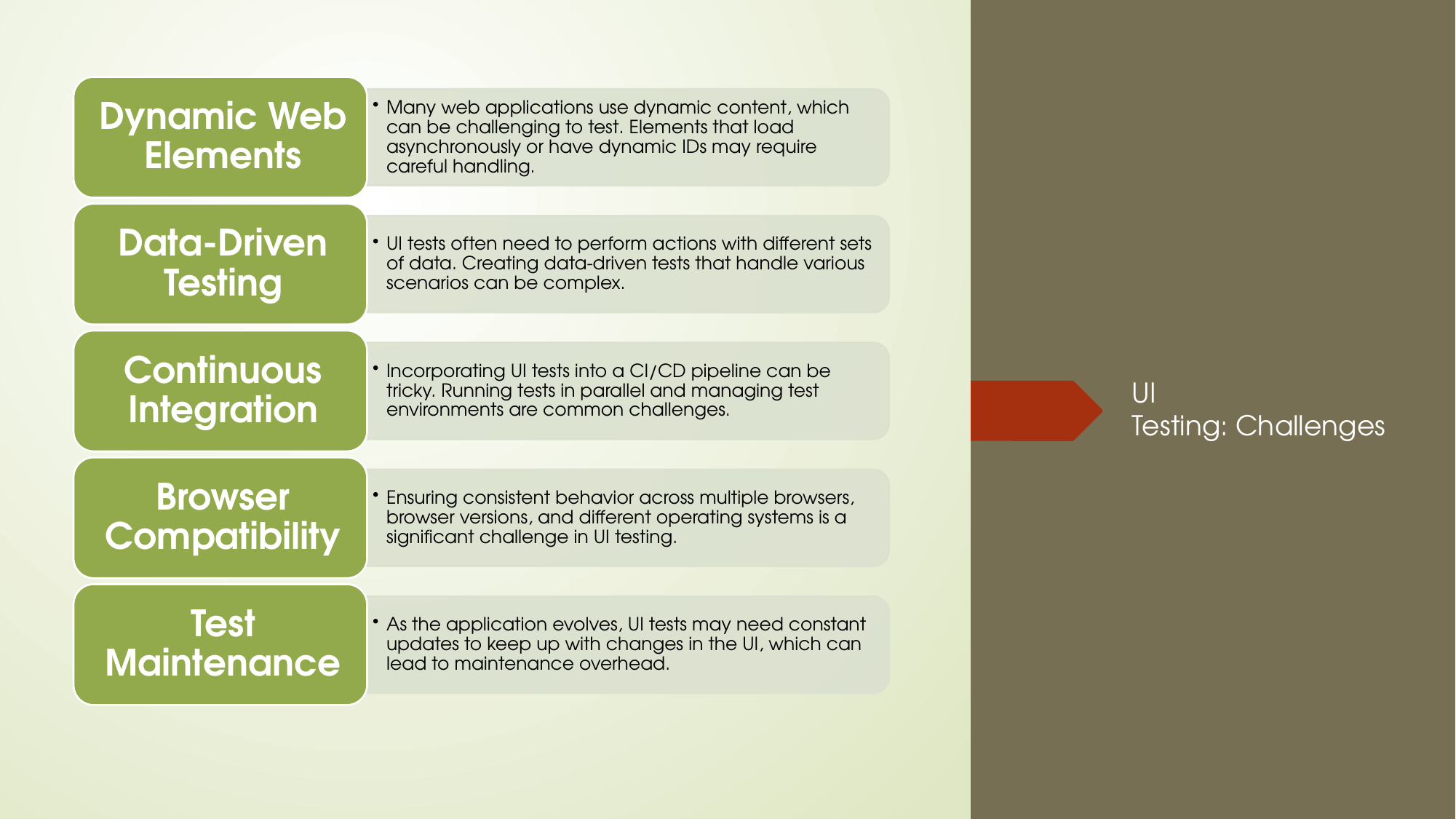

Many web applications use dynamic content, which can be challenging to test. Elements that load asynchronously or have dynamic IDs may require careful handling.
Dynamic Web Elements
UI tests often need to perform actions with different sets of data. Creating data-driven tests that handle various scenarios can be complex.
Data-Driven Testing
Incorporating UI tests into a CI/CD pipeline can be tricky. Running tests in parallel and managing test environments are common challenges.
Continuous Integration
Ensuring consistent behavior across multiple browsers, browser versions, and different operating systems is a significant challenge in UI testing.
Browser Compatibility
As the application evolves, UI tests may need constant updates to keep up with changes in the UI, which can lead to maintenance overhead.
Test Maintenance
# UI Testing: Challenges